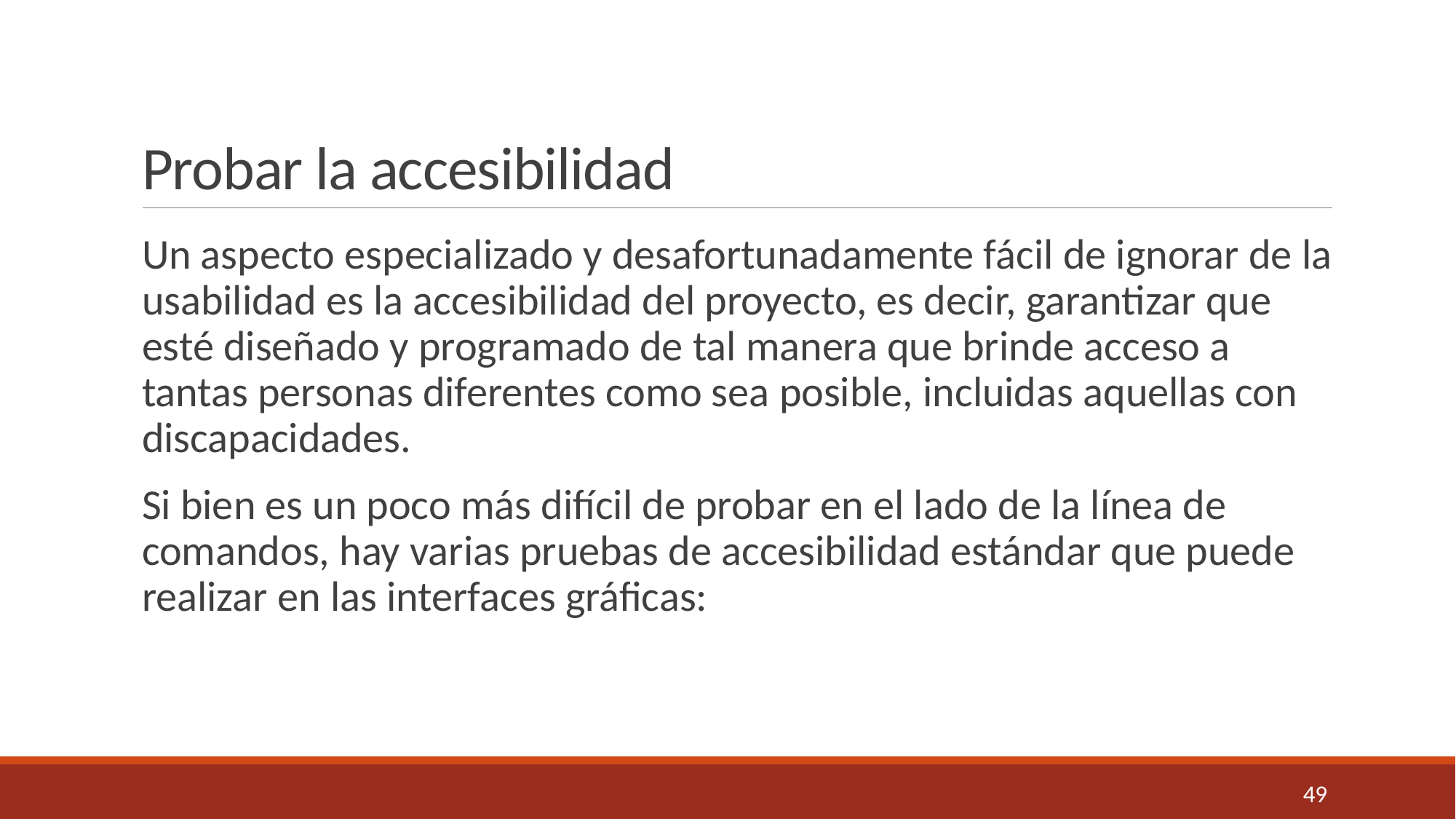

# Probar la accesibilidad
Un aspecto especializado y desafortunadamente fácil de ignorar de la usabilidad es la accesibilidad del proyecto, es decir, garantizar que esté diseñado y programado de tal manera que brinde acceso a tantas personas diferentes como sea posible, incluidas aquellas con discapacidades.
Si bien es un poco más difícil de probar en el lado de la línea de comandos, hay varias pruebas de accesibilidad estándar que puede realizar en las interfaces gráficas:
49